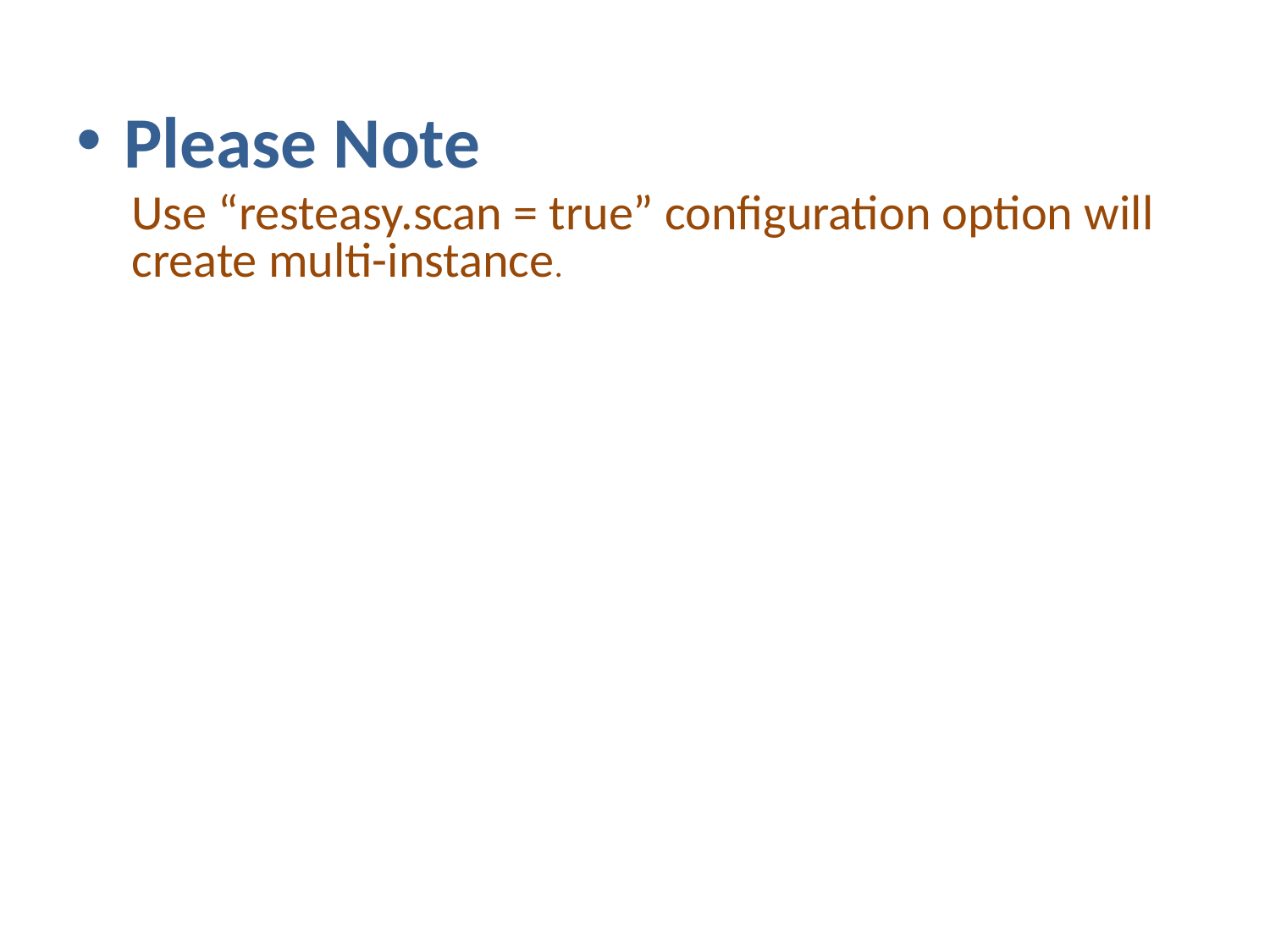

Please Note
Use “resteasy.scan = true” configuration option will create multi-instance.